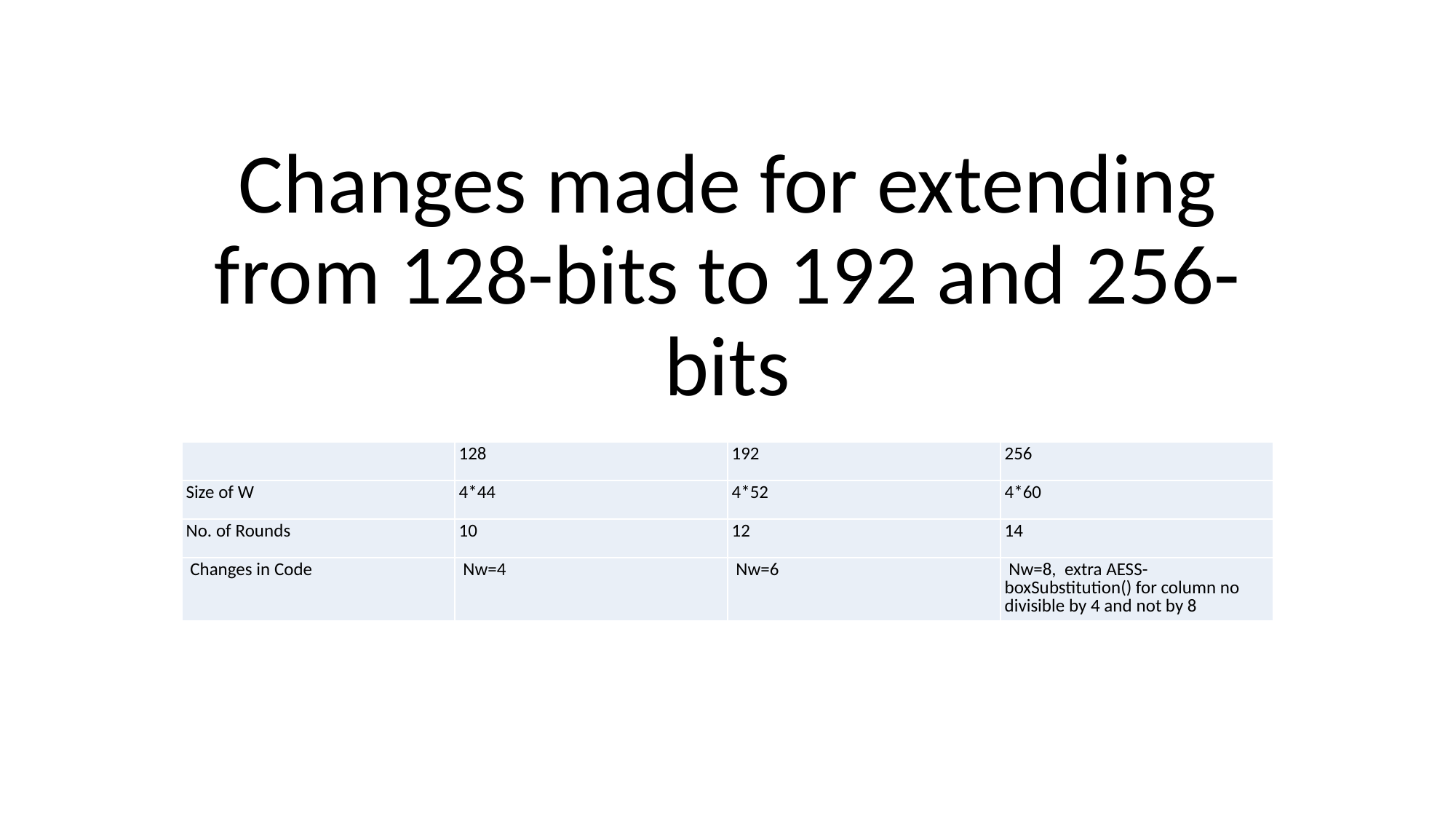

# Changes made for extending from 128-bits to 192 and 256-bits

|  | 128 | 192 | 256 |
| --- | --- | --- | --- |
| Size of W | 4\*44 | 4\*52 | 4\*60 |
| No. of Rounds | 10 | 12 | 14 |
| Changes in Code | Nw=4 | Nw=6 | Nw=8, extra AESS-boxSubstitution() for column no divisible by 4 and not by 8 |